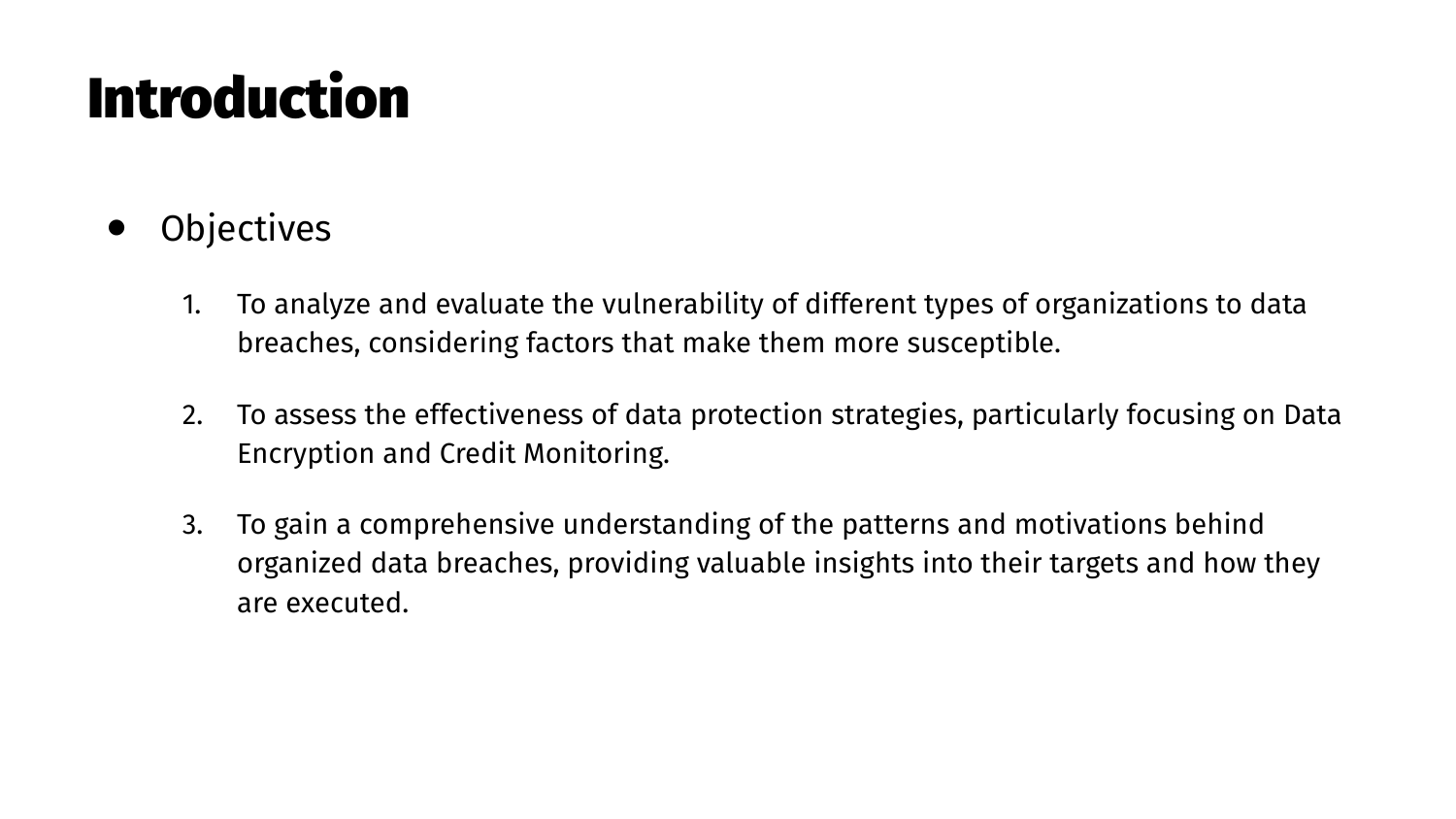

# Introduction
Objectives
To analyze and evaluate the vulnerability of different types of organizations to data breaches, considering factors that make them more susceptible.
To assess the effectiveness of data protection strategies, particularly focusing on Data Encryption and Credit Monitoring.
To gain a comprehensive understanding of the patterns and motivations behind organized data breaches, providing valuable insights into their targets and how they are executed.